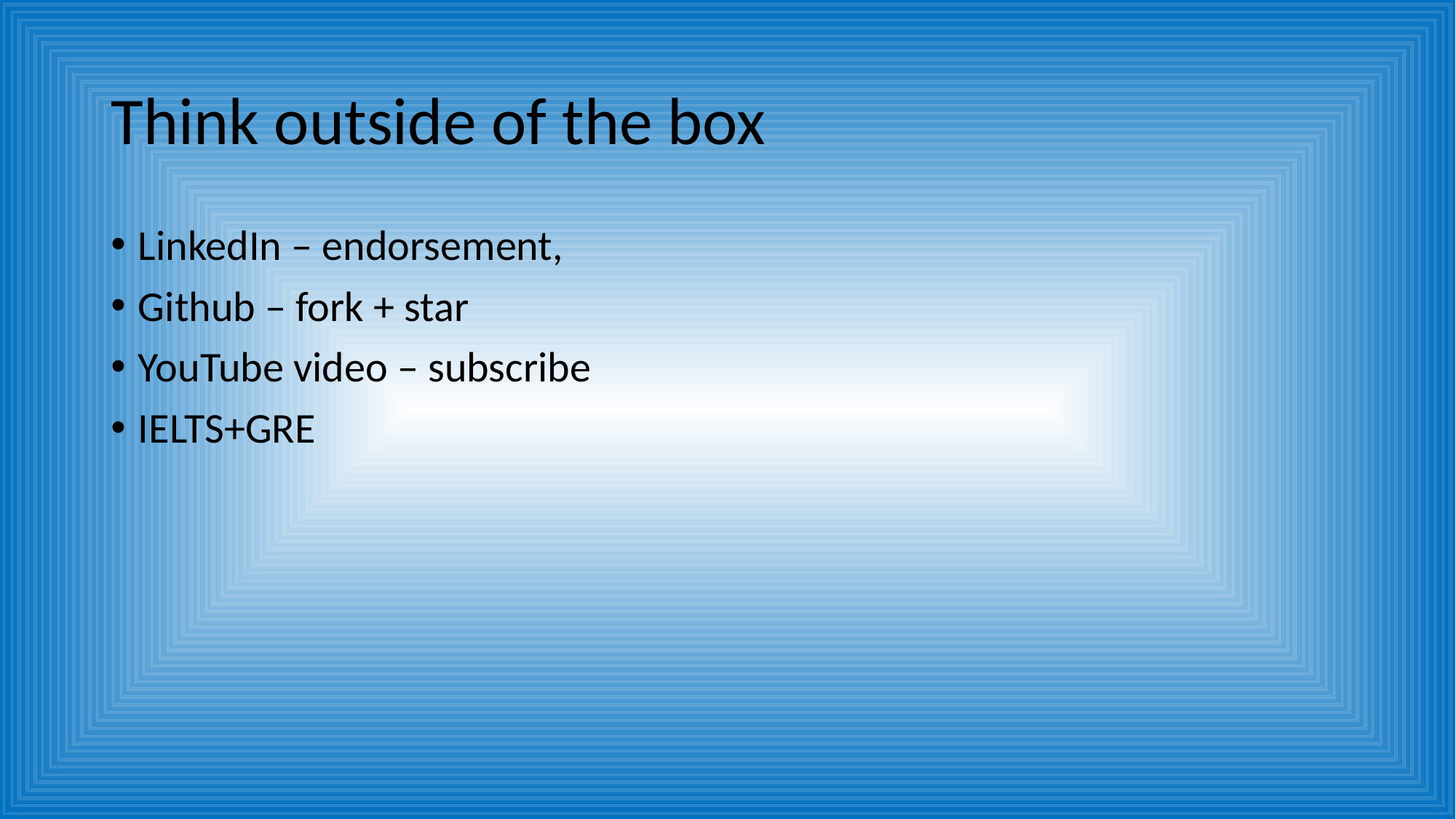

# Think outside of the box
LinkedIn – endorsement,
Github – fork + star
YouTube video – subscribe
IELTS+GRE